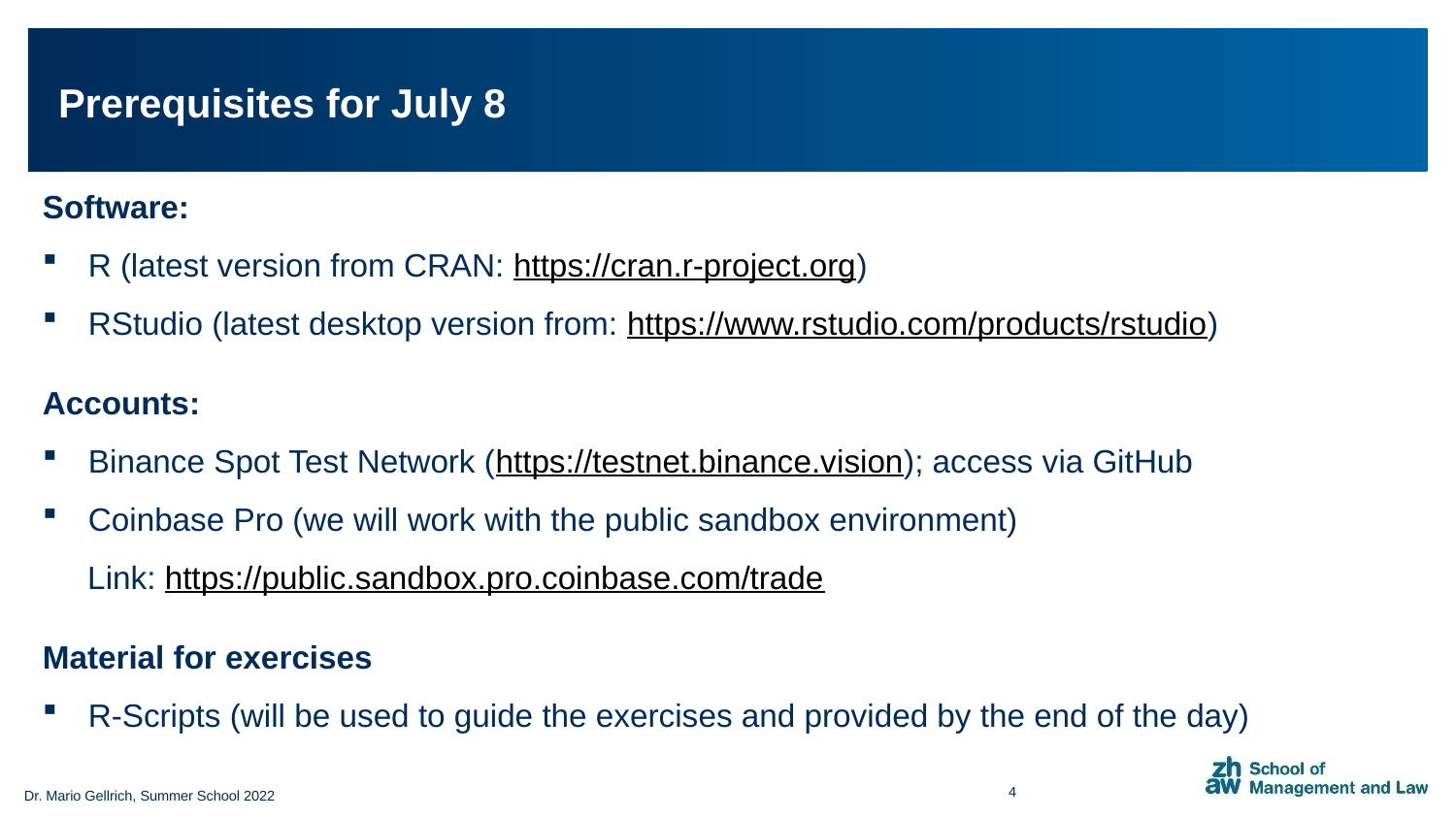

# Prerequisites for July 8
Software:
R (latest version from CRAN: https://cran.r-project.org)
RStudio (latest desktop version from: https://www.rstudio.com/products/rstudio)

Accounts:
Binance Spot Test Network (https://testnet.binance.vision); access via GitHub
Coinbase Pro (we will work with the public sandbox environment)
     Link: https://public.sandbox.pro.coinbase.com/trade

Material for exercises
R-Scripts (will be used to guide the exercises and provided by the end of the day)
4
Dr. Mario Gellrich, Summer School 2022